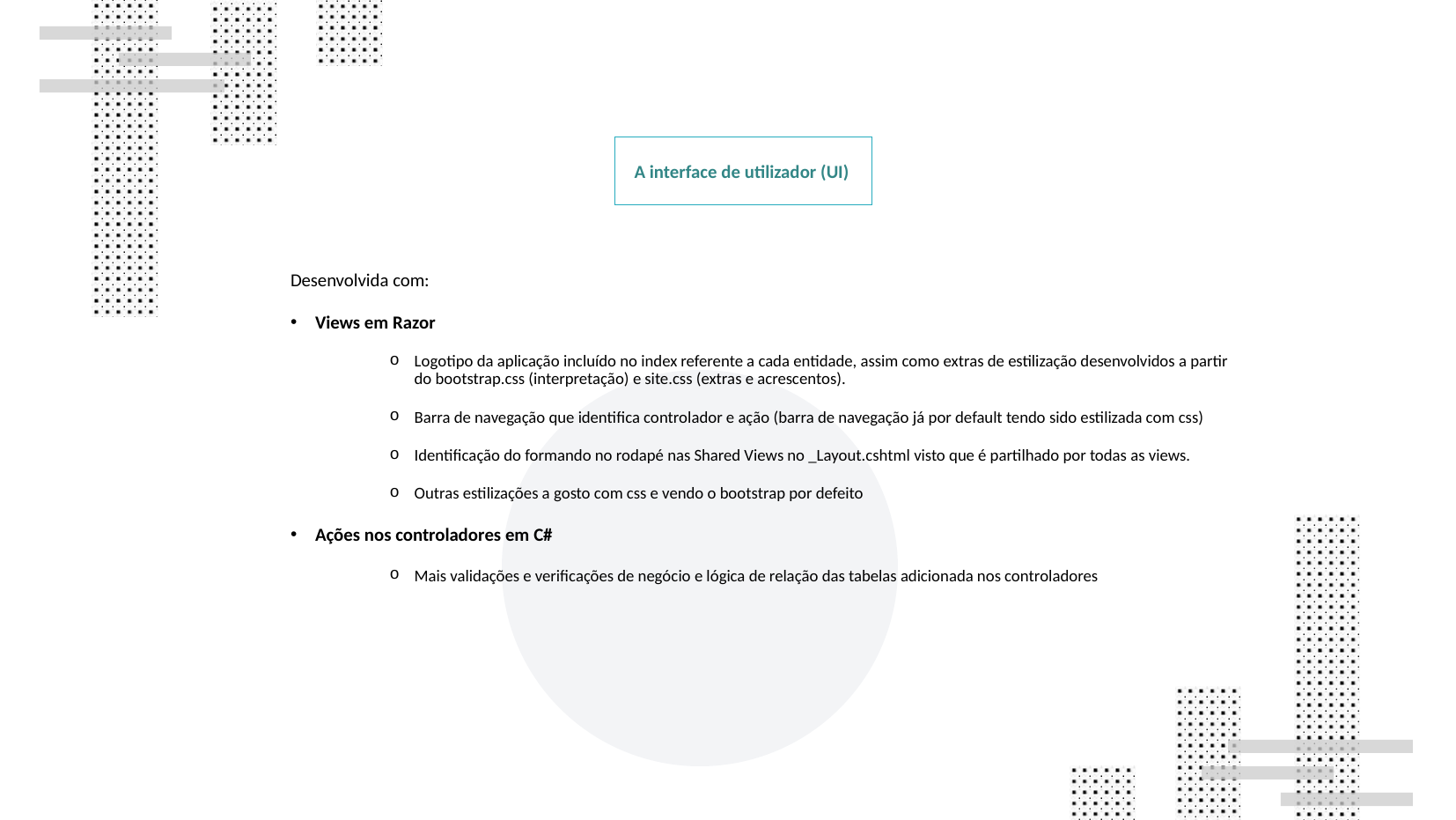

A interface de utilizador (UI)
Desenvolvida com:
Views em Razor
Logotipo da aplicação incluído no index referente a cada entidade, assim como extras de estilização desenvolvidos a partir do bootstrap.css (interpretação) e site.css (extras e acrescentos).
Barra de navegação que identifica controlador e ação (barra de navegação já por default tendo sido estilizada com css)
Identificação do formando no rodapé nas Shared Views no _Layout.cshtml visto que é partilhado por todas as views.
Outras estilizações a gosto com css e vendo o bootstrap por defeito
Ações nos controladores em C#
Mais validações e verificações de negócio e lógica de relação das tabelas adicionada nos controladores